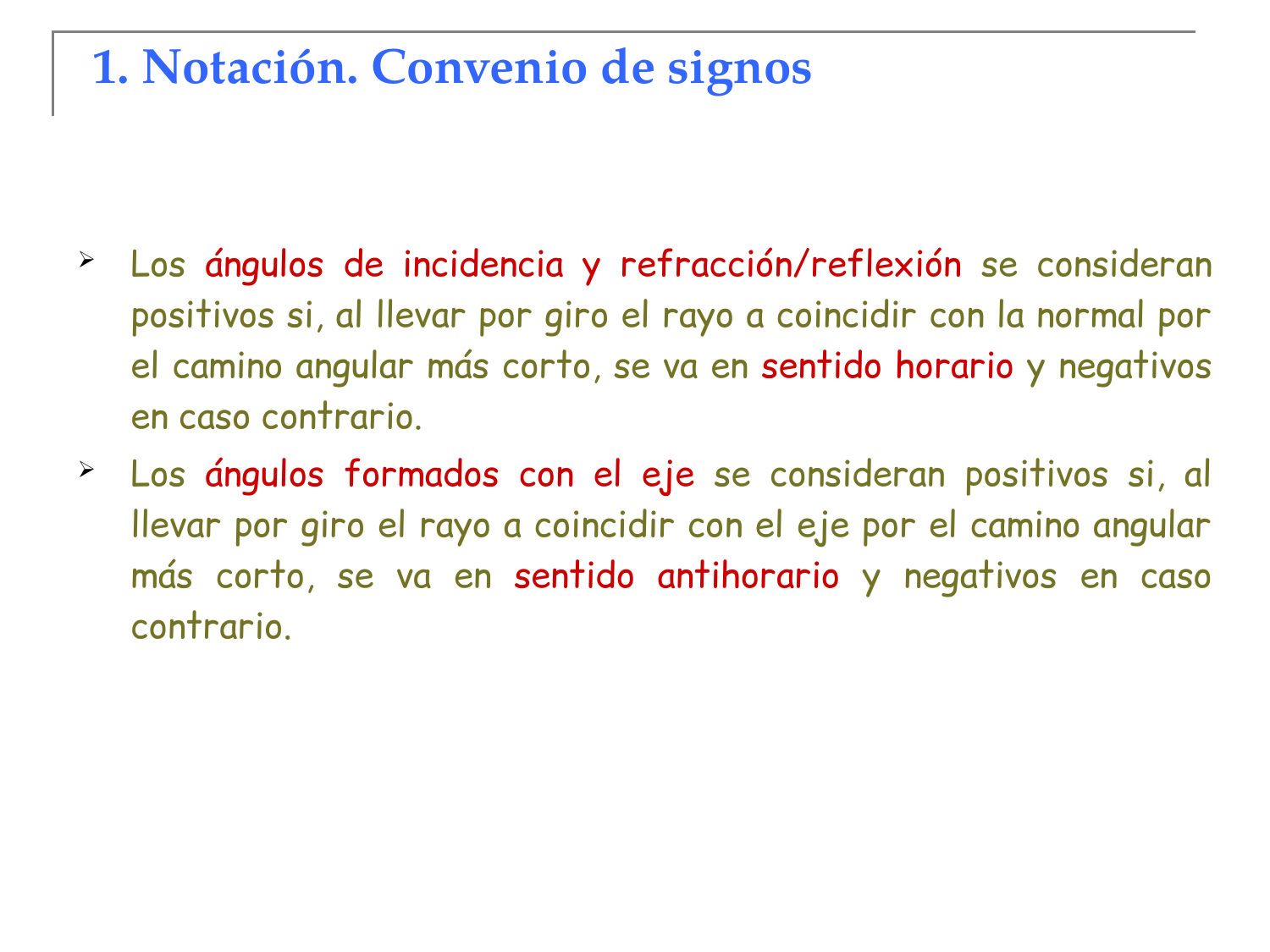

1. Notación. Convenio de signos
Los ángulos de incidencia y refracción/reflexión se consideran positivos si, al llevar por giro el rayo a coincidir con la normal por el camino angular más corto, se va en sentido horario y negativos en caso contrario.
Los ángulos formados con el eje se consideran positivos si, al llevar por giro el rayo a coincidir con el eje por el camino angular más corto, se va en sentido antihorario y negativos en caso contrario.